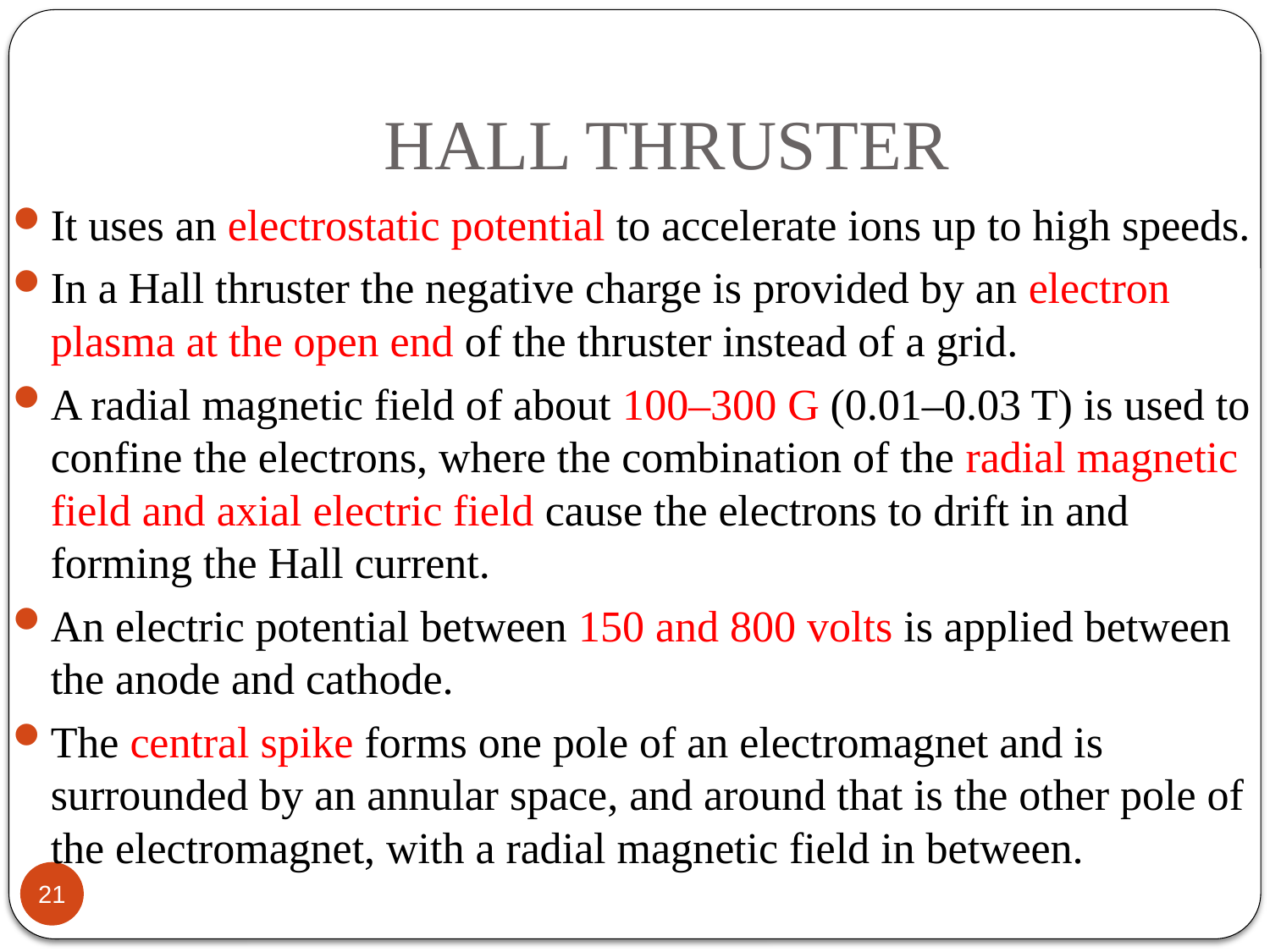

# HALL THRUSTER
It uses an electrostatic potential to accelerate ions up to high speeds.
In a Hall thruster the negative charge is provided by an electron plasma at the open end of the thruster instead of a grid.
A radial magnetic field of about 100–300 G (0.01–0.03 T) is used to confine the electrons, where the combination of the radial magnetic field and axial electric field cause the electrons to drift in and forming the Hall current.
An electric potential between 150 and 800 volts is applied between the anode and cathode.
The central spike forms one pole of an electromagnet and is surrounded by an annular space, and around that is the other pole of the electromagnet, with a radial magnetic field in between.
21